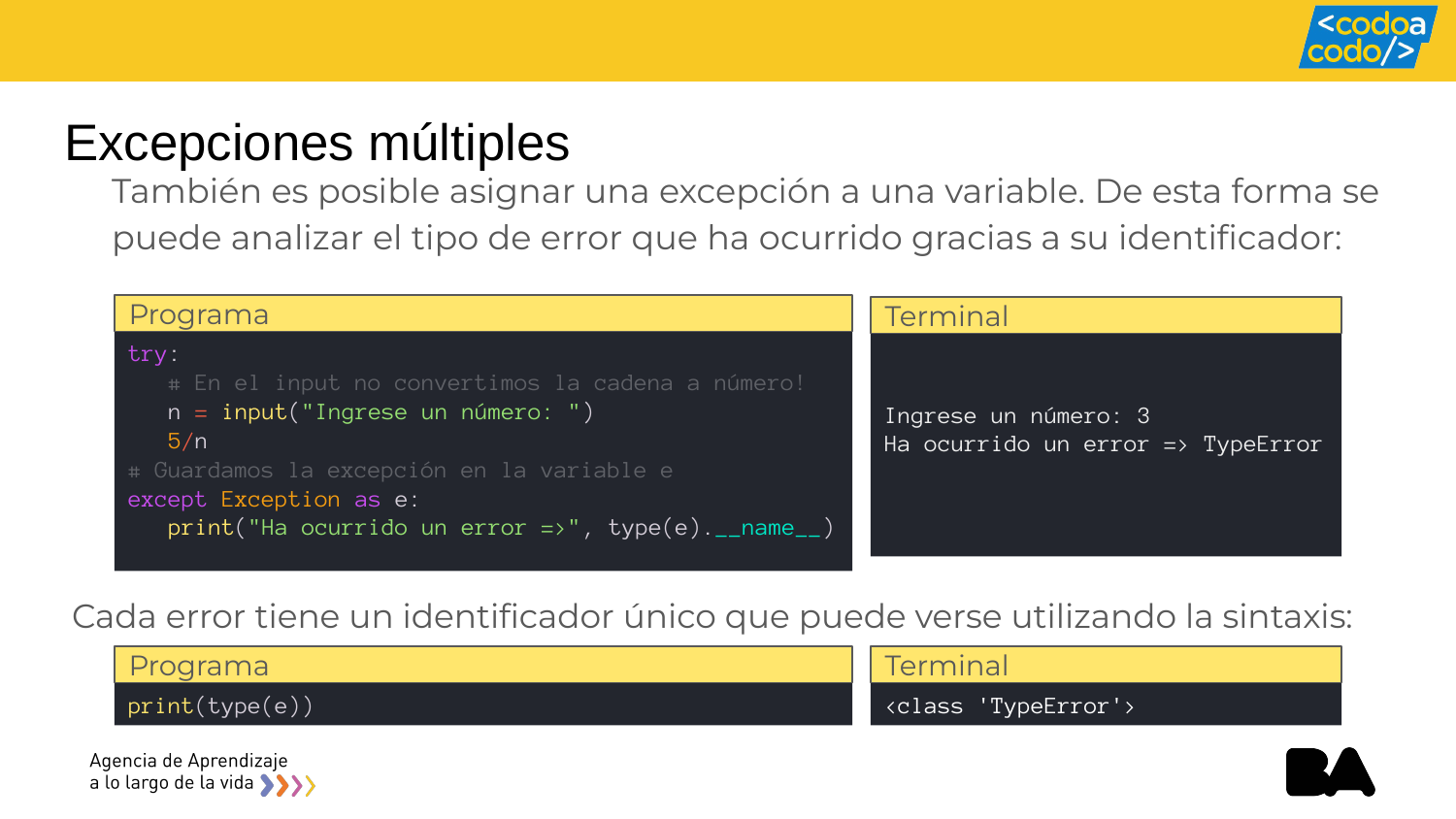

# Excepciones múltiples
También es posible asignar una excepción a una variable. De esta forma se puede analizar el tipo de error que ha ocurrido gracias a su identificador:
Programa
Terminal
try:
   # En el input no convertimos la cadena a número!
   n = input("Ingrese un número: ")
   5/n
# Guardamos la excepción en la variable e
except Exception as e:
   print("Ha ocurrido un error =>", type(e).__name__)

Ingrese un número: 3
Ha ocurrido un error => TypeError

Cada error tiene un identificador único que puede verse utilizando la sintaxis:
Programa
Terminal
print(type(e))

<class 'TypeError'>